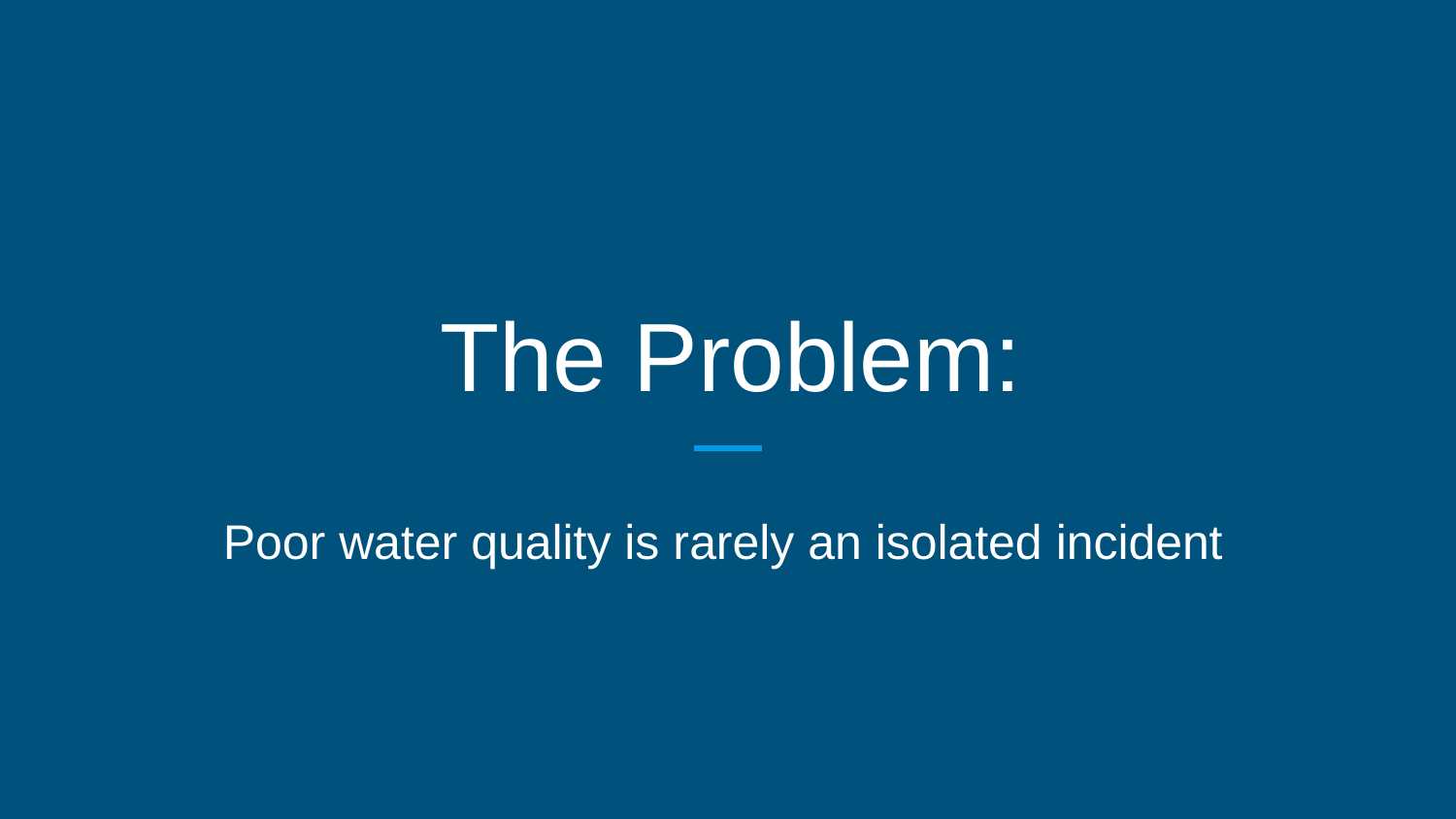

# The Problem:
Poor water quality is rarely an isolated incident